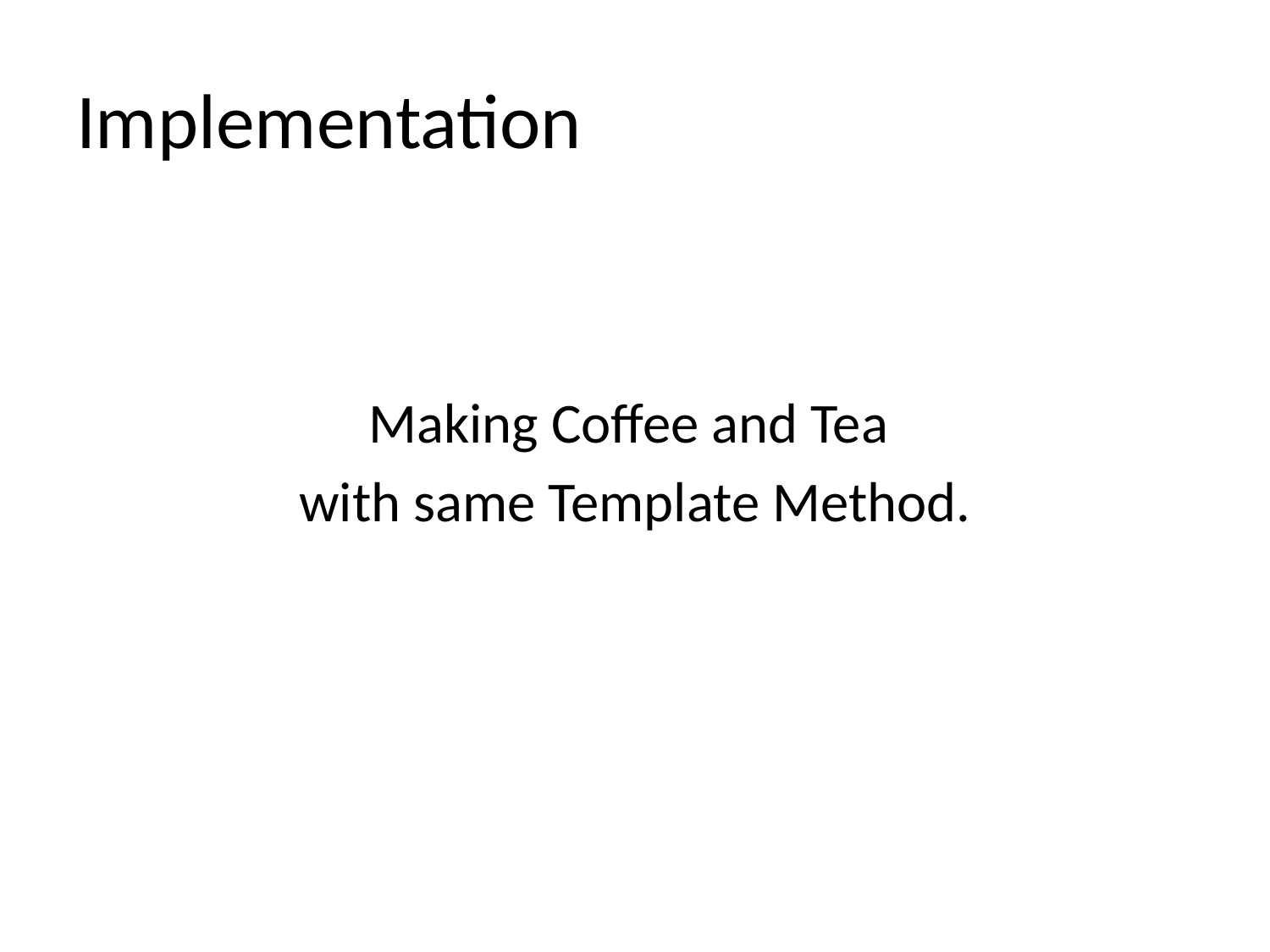

# Implementation

Making Coffee and Tea
with same Template Method.